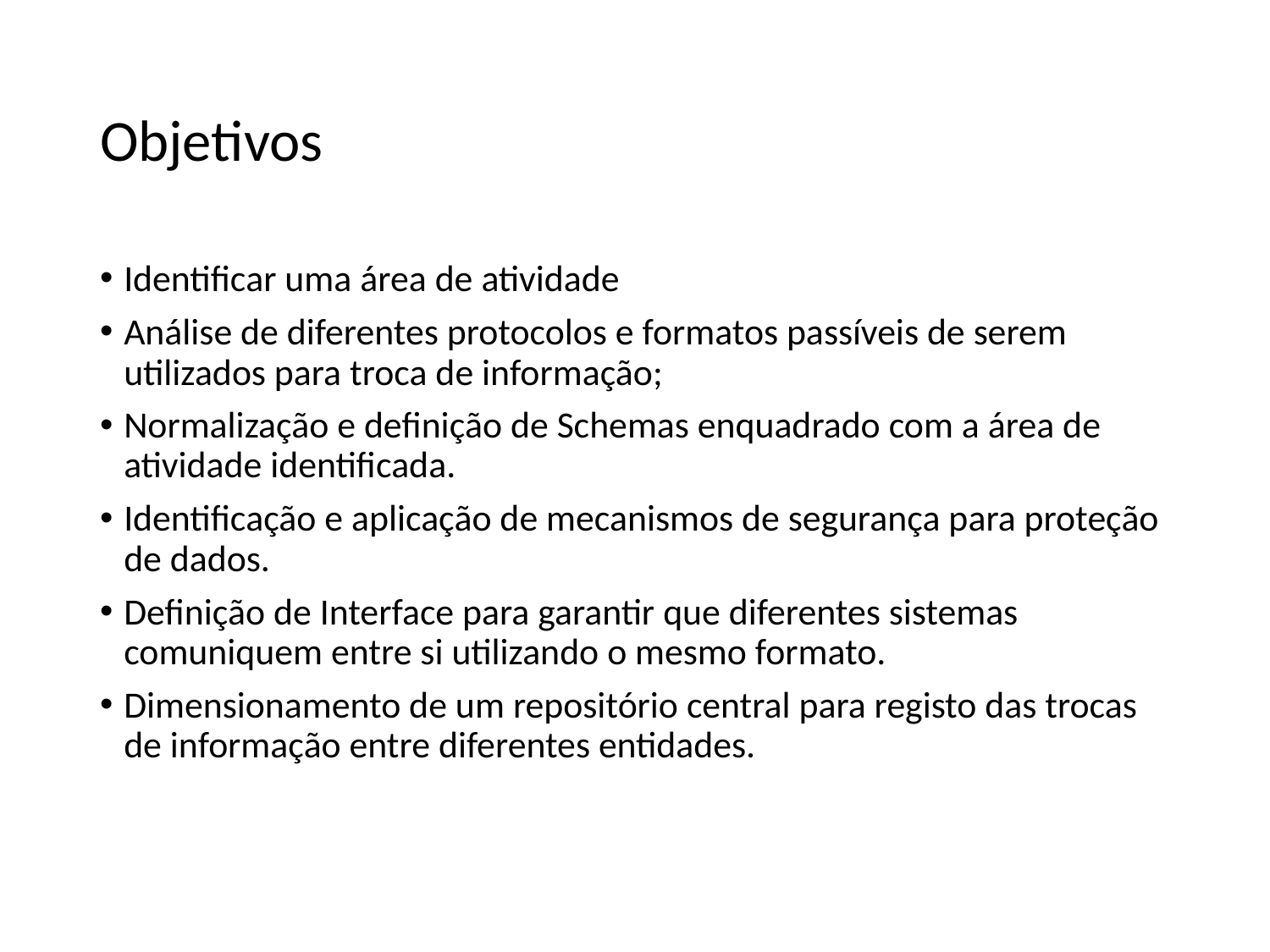

# Objetivos
Identificar uma área de atividade
Análise de diferentes protocolos e formatos passíveis de serem utilizados para troca de informação;
Normalização e definição de Schemas enquadrado com a área de atividade identificada.
Identificação e aplicação de mecanismos de segurança para proteção de dados.
Definição de Interface para garantir que diferentes sistemas comuniquem entre si utilizando o mesmo formato.
Dimensionamento de um repositório central para registo das trocas de informação entre diferentes entidades.